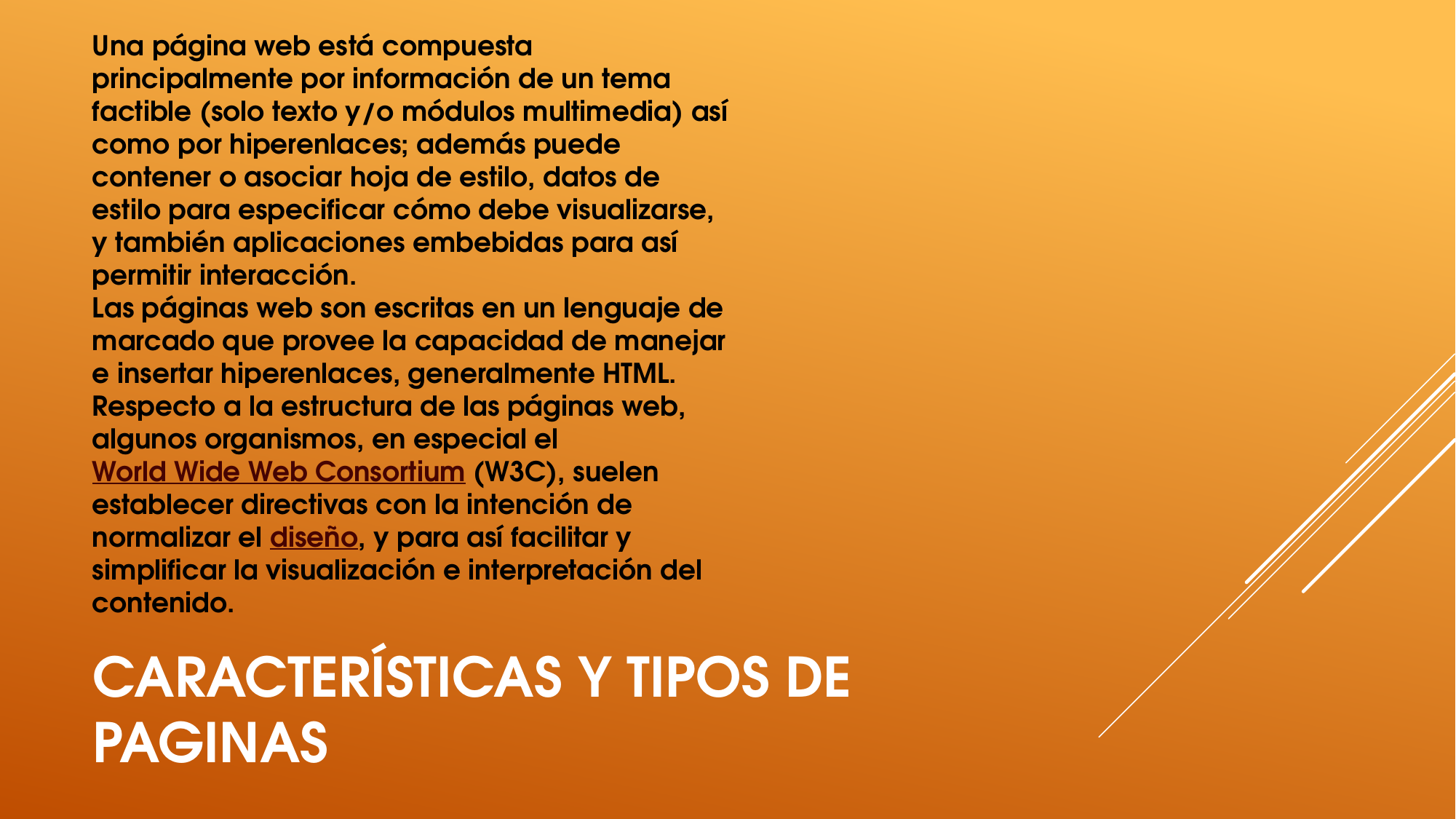

Una página web está compuesta principalmente por información de un tema factible (solo texto y/o módulos multimedia) así como por hiperenlaces; además puede contener o asociar hoja de estilo, datos de estilo para especificar cómo debe visualizarse, y también aplicaciones embebidas para así permitir interacción.
Las páginas web son escritas en un lenguaje de marcado que provee la capacidad de manejar e insertar hiperenlaces, generalmente HTML.
Respecto a la estructura de las páginas web, algunos organismos, en especial el World Wide Web Consortium (W3C), suelen establecer directivas con la intención de normalizar el diseño, y para así facilitar y simplificar la visualización e interpretación del contenido.

# Características y tipos de paginas